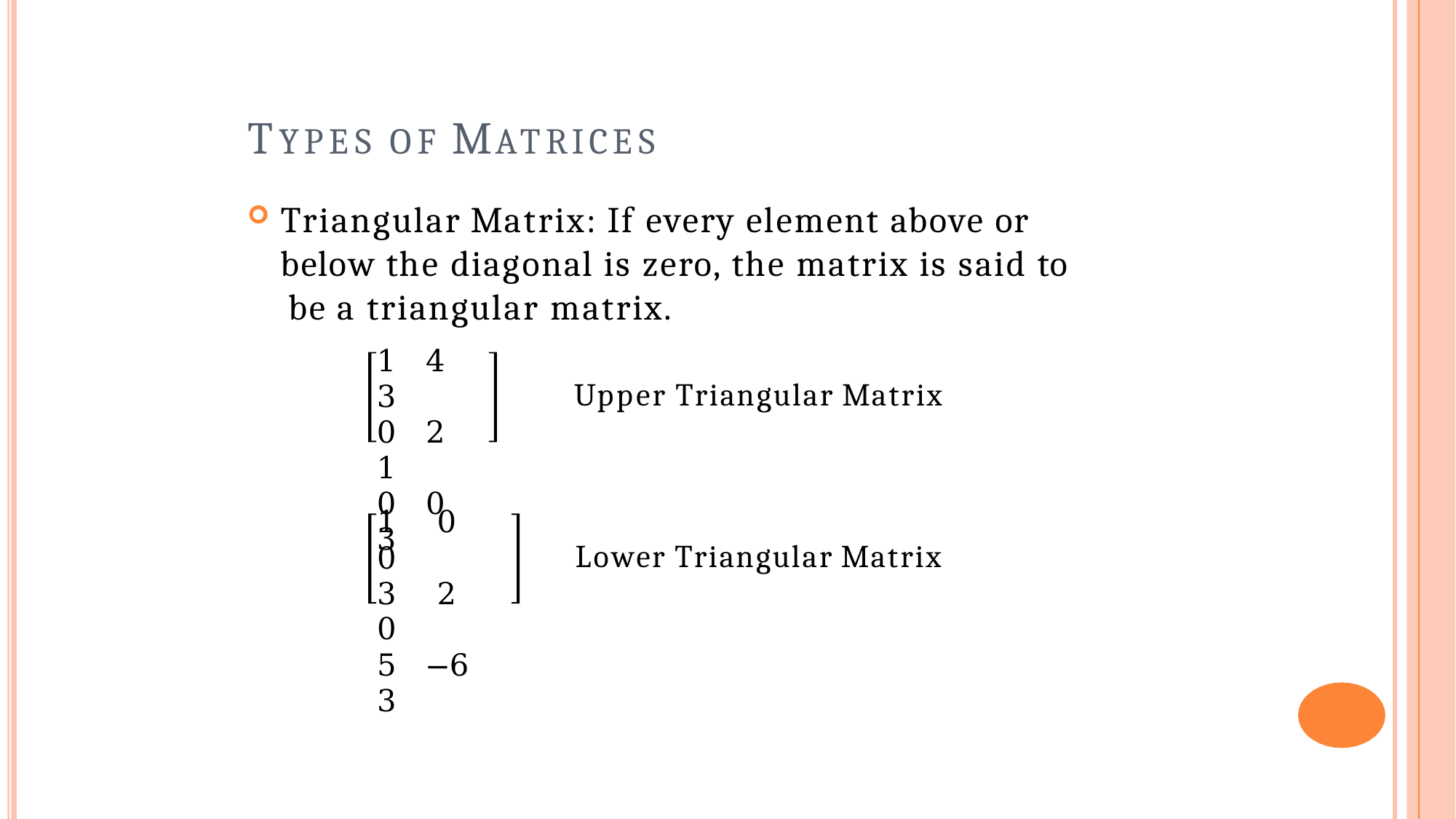

# TYPES OF MATRICES
Triangular Matrix: If every element above or  below the diagonal is zero, the matrix is said to  be a triangular matrix.
1	4	3
0	2	1
0	0	3

Upper Triangular Matrix
1	0	0
3	2	0
5	−6	3

Lower Triangular Matrix